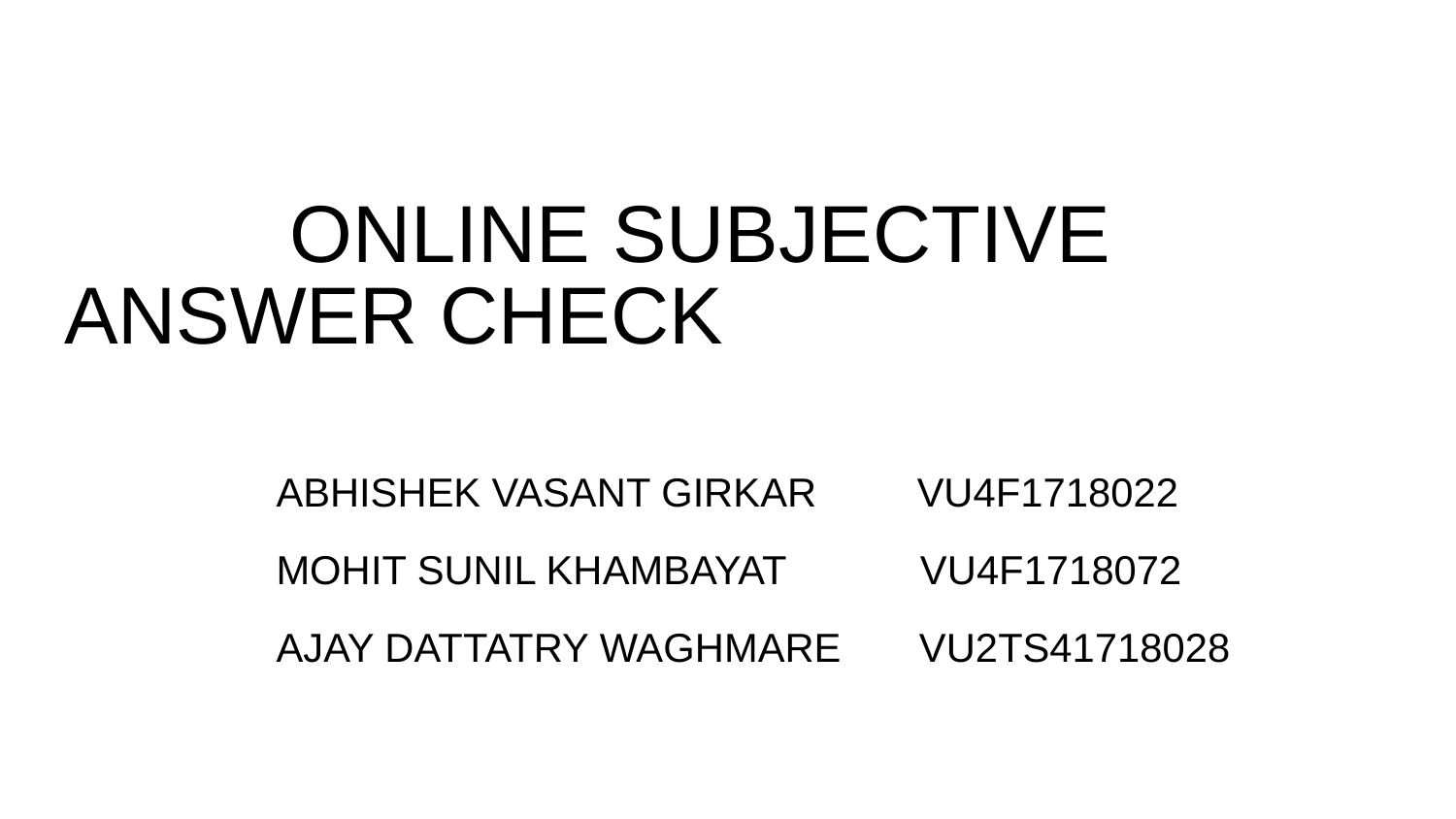

# ONLINE SUBJECTIVE ANSWER CHECK
                   ABHISHEK VASANT GIRKAR         VU4F1718022
                   MOHIT SUNIL KHAMBAYAT            VU4F1718072
                   AJAY DATTATRY WAGHMARE       VU2TS41718028